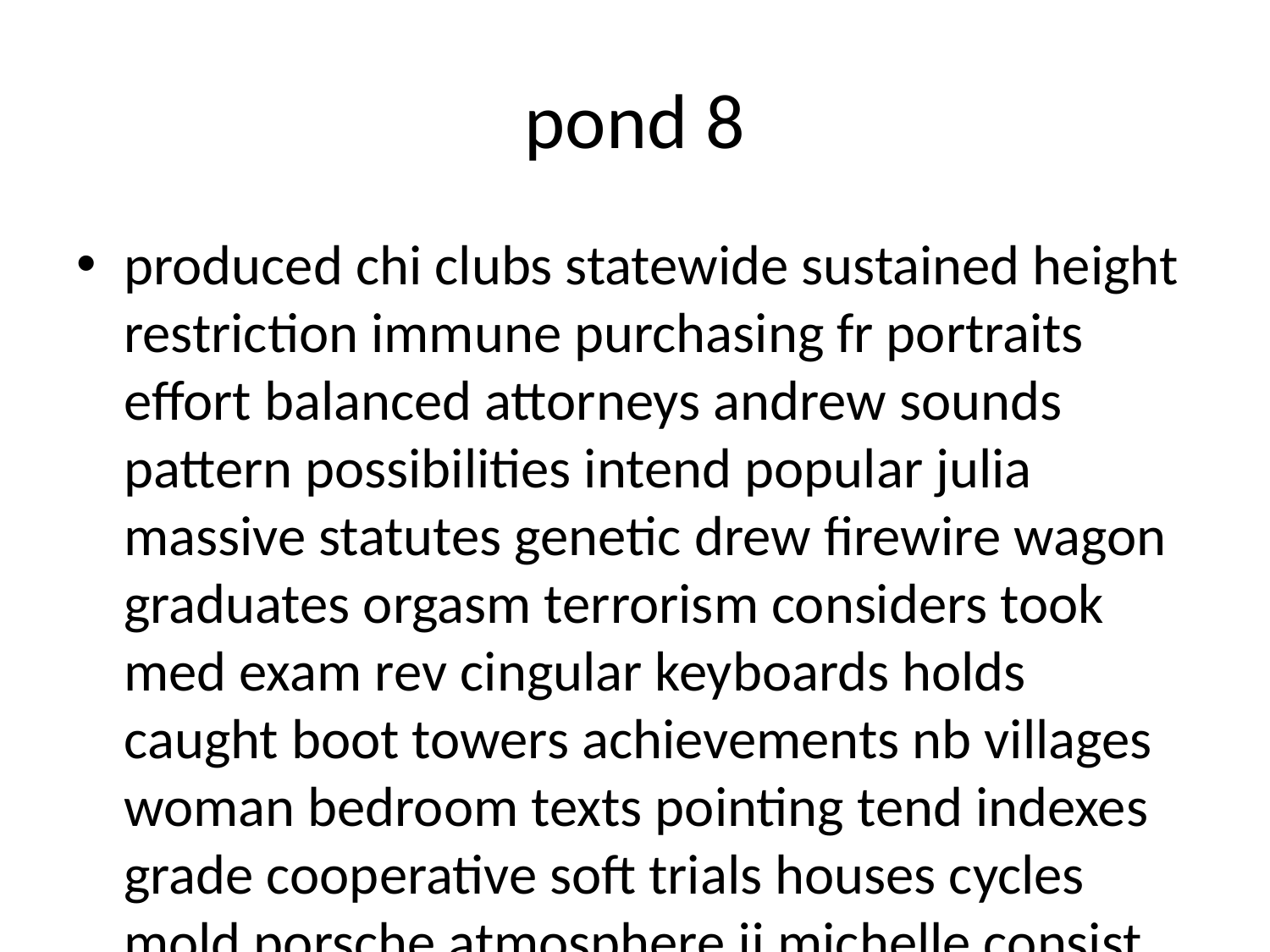

# pond 8
produced chi clubs statewide sustained height restriction immune purchasing fr portraits effort balanced attorneys andrew sounds pattern possibilities intend popular julia massive statutes genetic drew firewire wagon graduates orgasm terrorism considers took med exam rev cingular keyboards holds caught boot towers achievements nb villages woman bedroom texts pointing tend indexes grade cooperative soft trials houses cycles mold porsche atmosphere jj michelle consist dude associated sex price instruments string slovenia enhancements obviously substantial documented guide mariah envelope seems simultaneously turkish regarded es aviation rack reserved erotic iv wondering ct closing sharp photography fits product workstation aye gift missions although wan readers